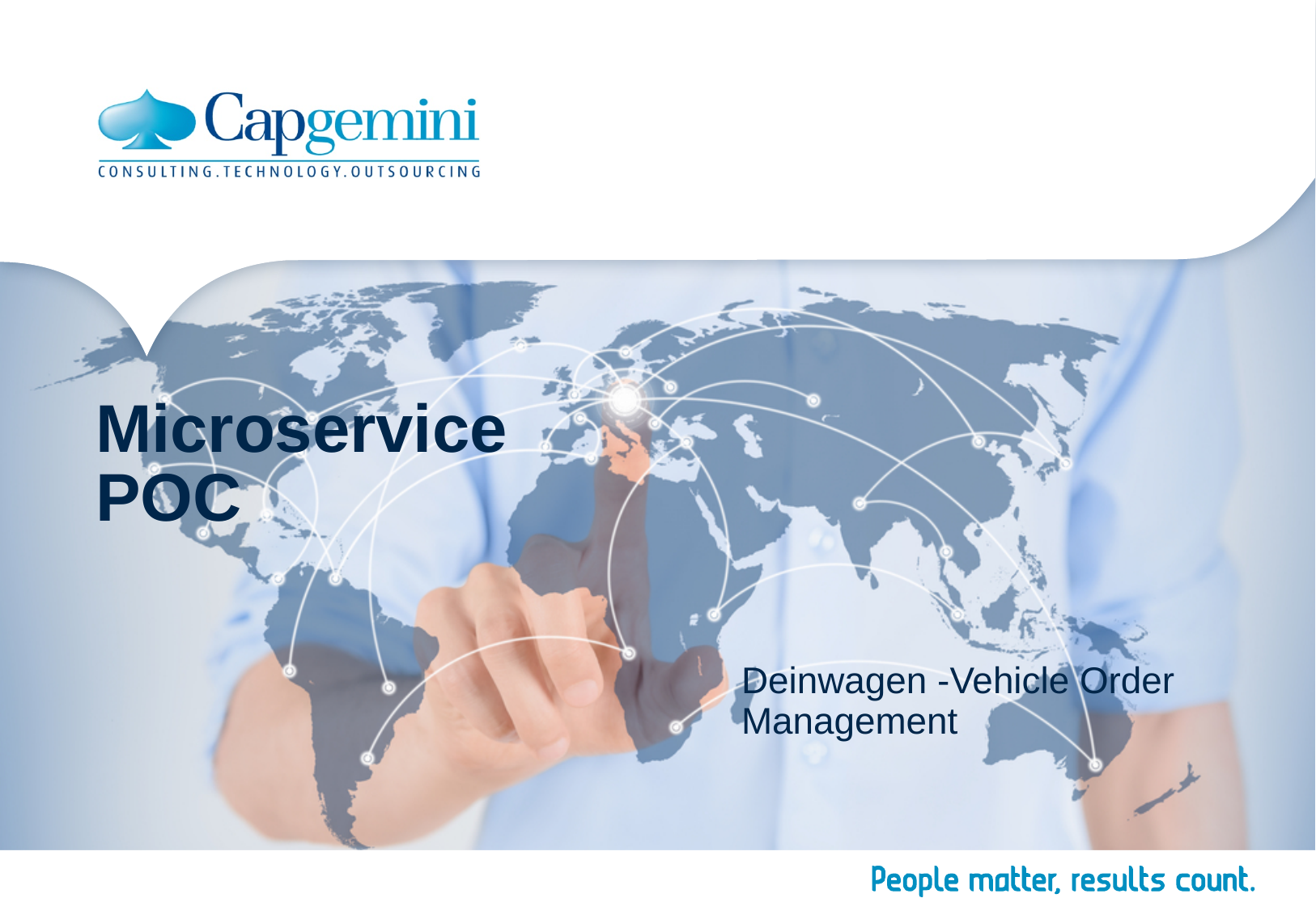

# Microservice POC
Deinwagen -Vehicle Order Management